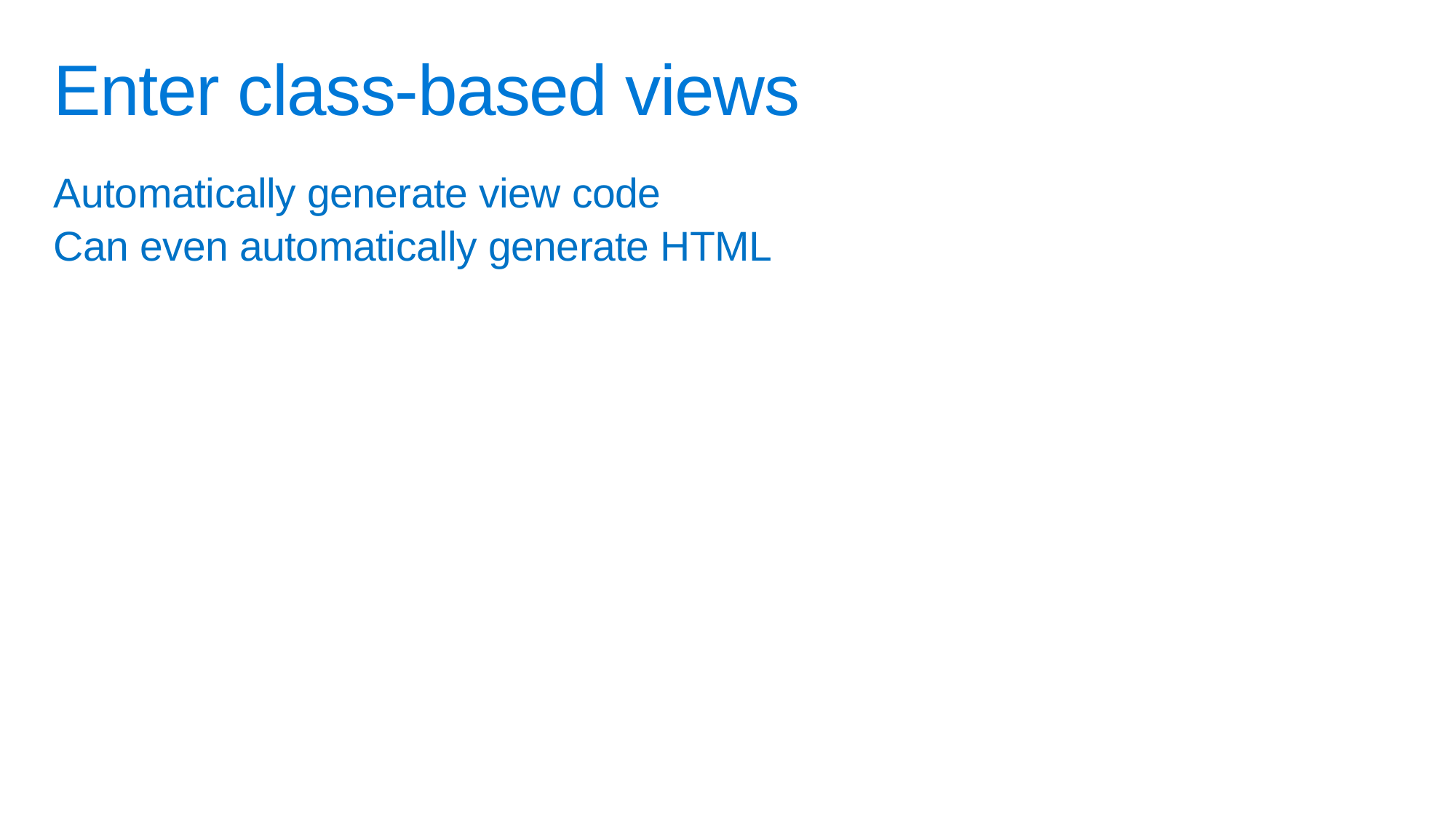

# Enter class-based views
Automatically generate view code
Can even automatically generate HTML